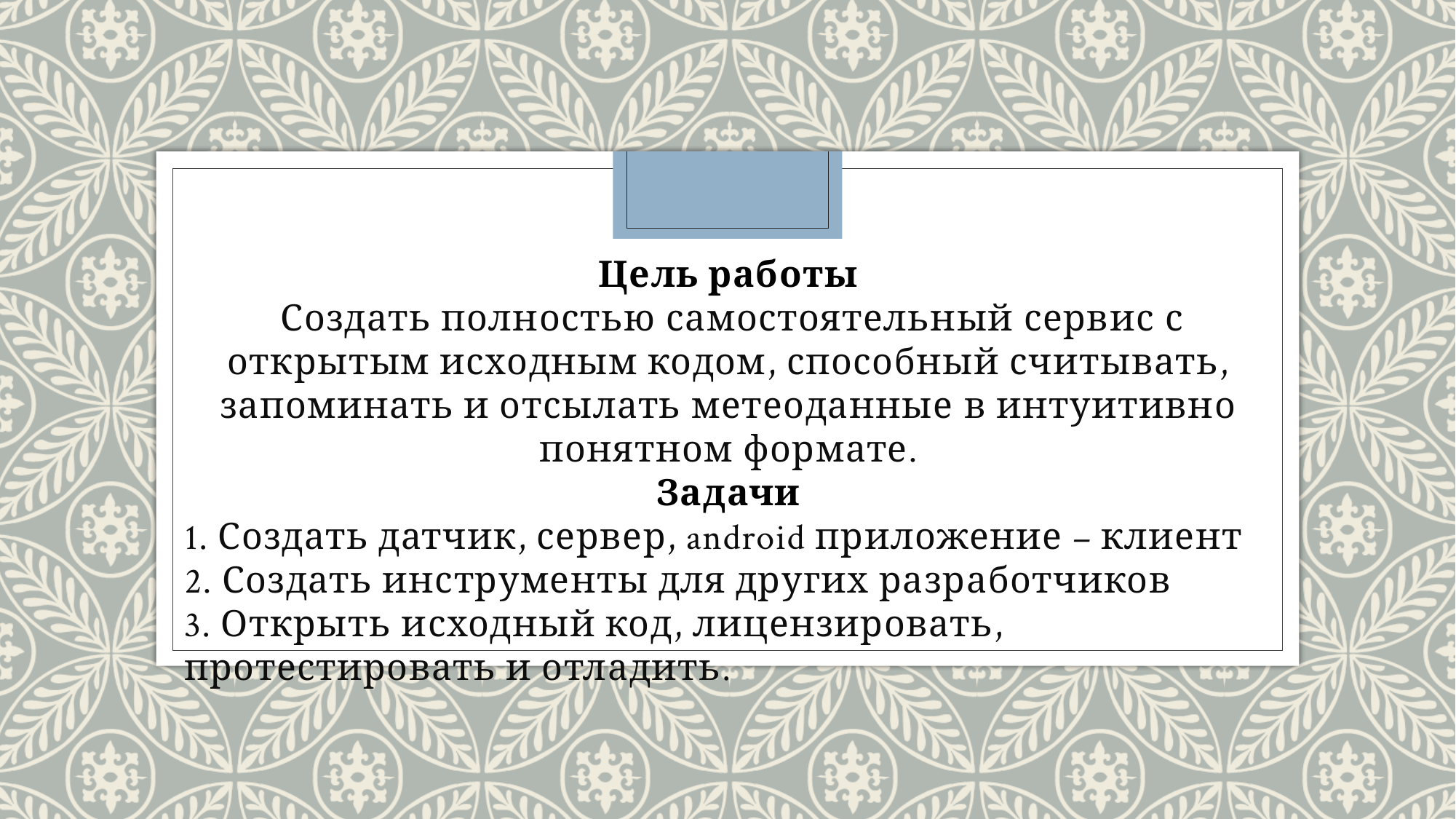

Цель работы
 Создать полностью самостоятельный сервис с открытым исходным кодом, способный считывать, запоминать и отсылать метеоданные в интуитивно понятном формате.
Задачи
1. Создать датчик, сервер, android приложение – клиент
2. Создать инструменты для других разработчиков
3. Открыть исходный код, лицензировать, протестировать и отладить.